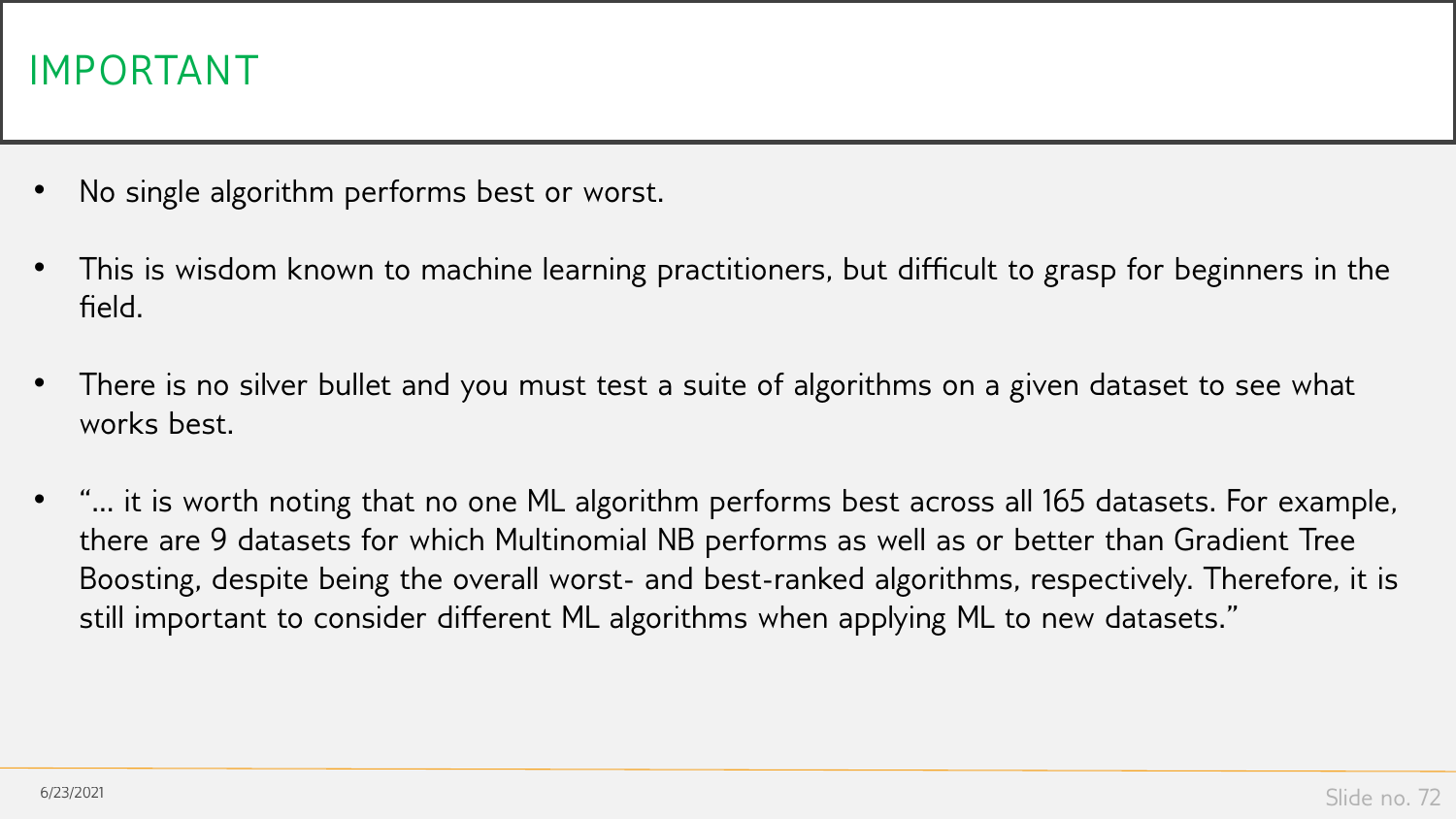

# Important
No single algorithm performs best or worst.

This is wisdom known to machine learning practitioners, but difficult to grasp for beginners in the field.

There is no silver bullet and you must test a suite of algorithms on a given dataset to see what works best.

“… it is worth noting that no one ML algorithm performs best across all 165 datasets. For example, there are 9 datasets for which Multinomial NB performs as well as or better than Gradient Tree Boosting, despite being the overall worst- and best-ranked algorithms, respectively. Therefore, it is still important to consider different ML algorithms when applying ML to new datasets.”
6/23/2021
Slide no. 72